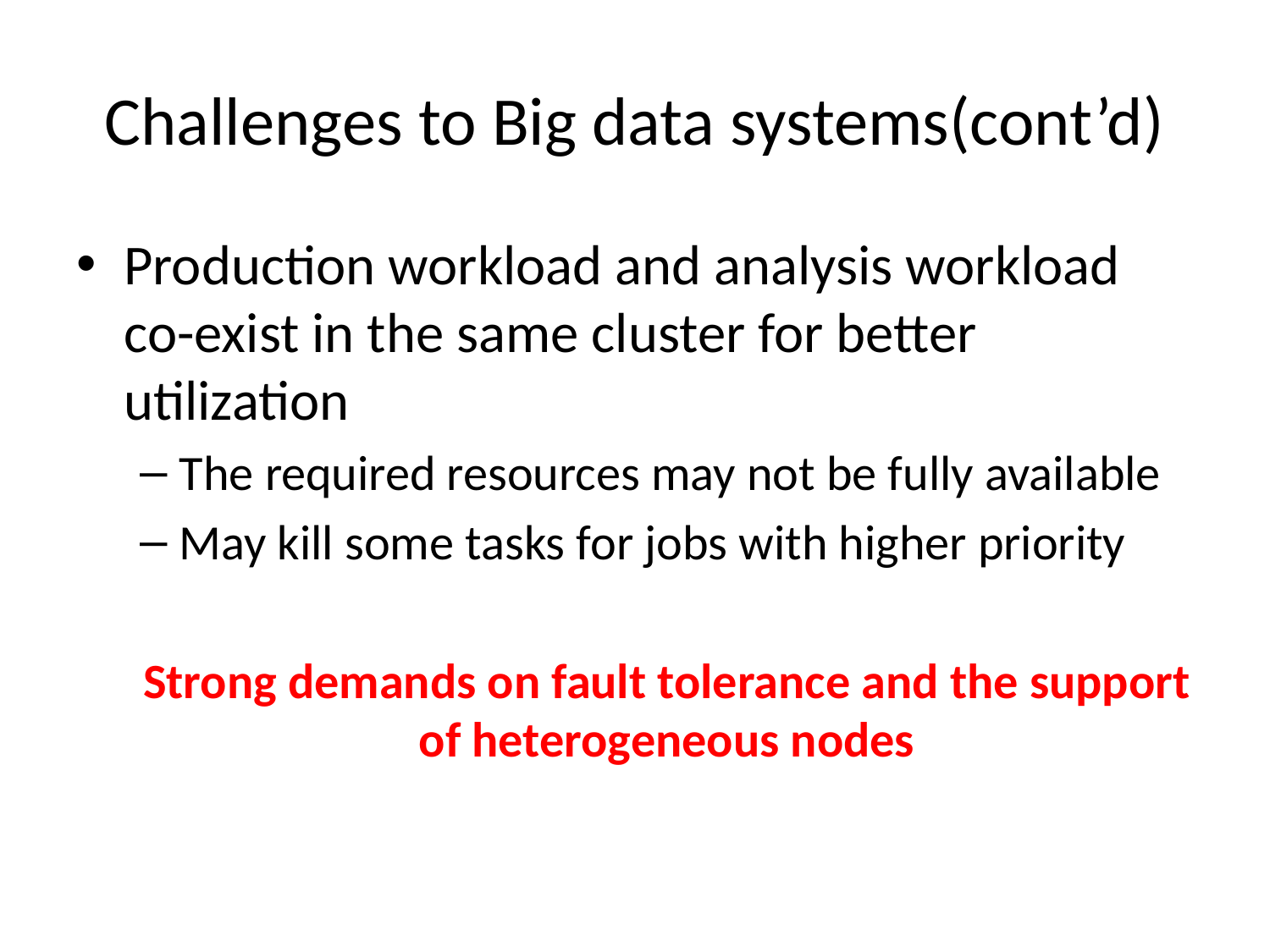

# Challenges to Big data systems(cont’d)
Production workload and analysis workload co-exist in the same cluster for better utilization
The required resources may not be fully available
May kill some tasks for jobs with higher priority

Strong demands on fault tolerance and the support of heterogeneous nodes